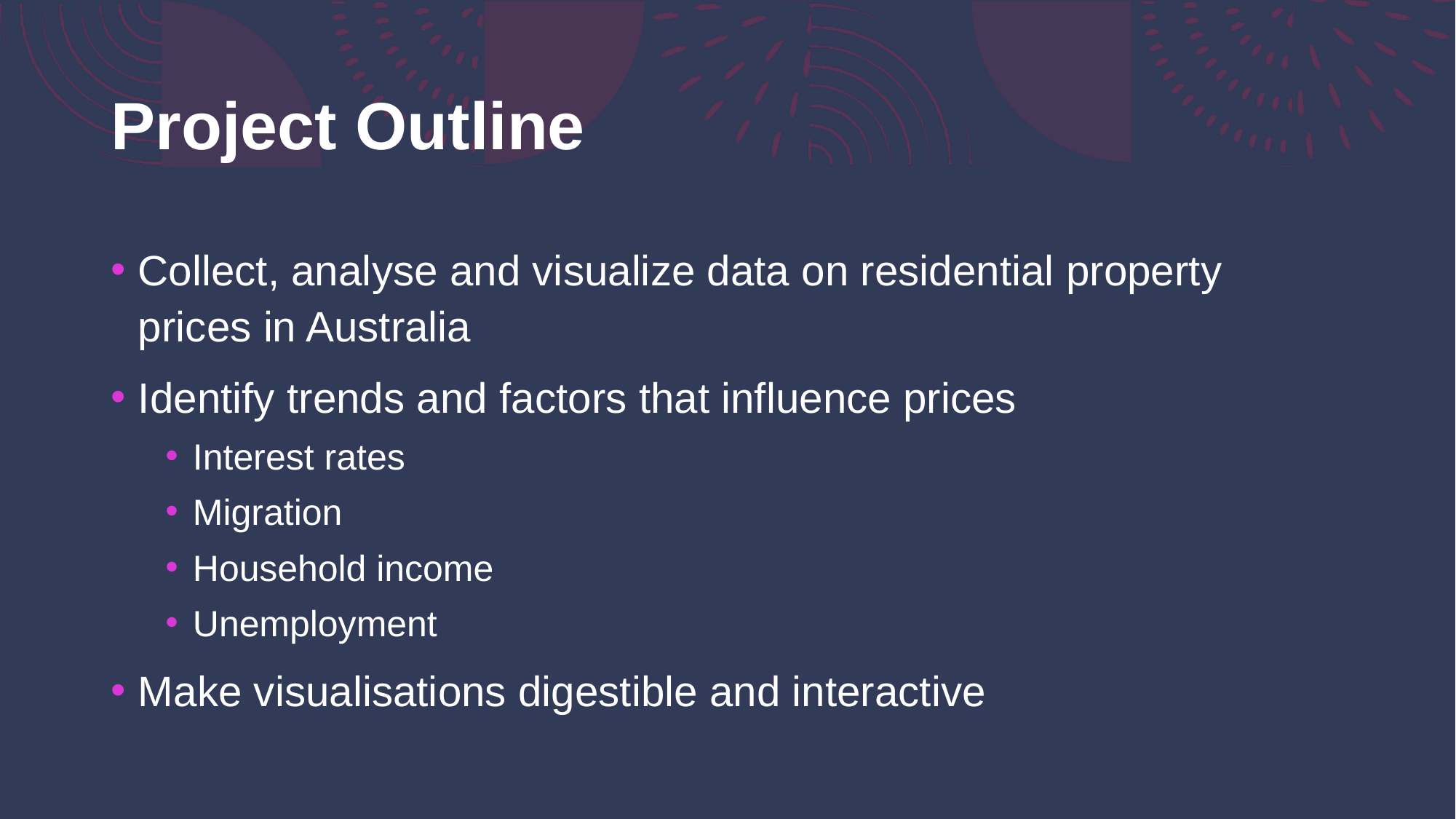

# Project Outline
Collect, analyse and visualize data on residential property prices in Australia
Identify trends and factors that influence prices
Interest rates
Migration
Household income
Unemployment
Make visualisations digestible and interactive